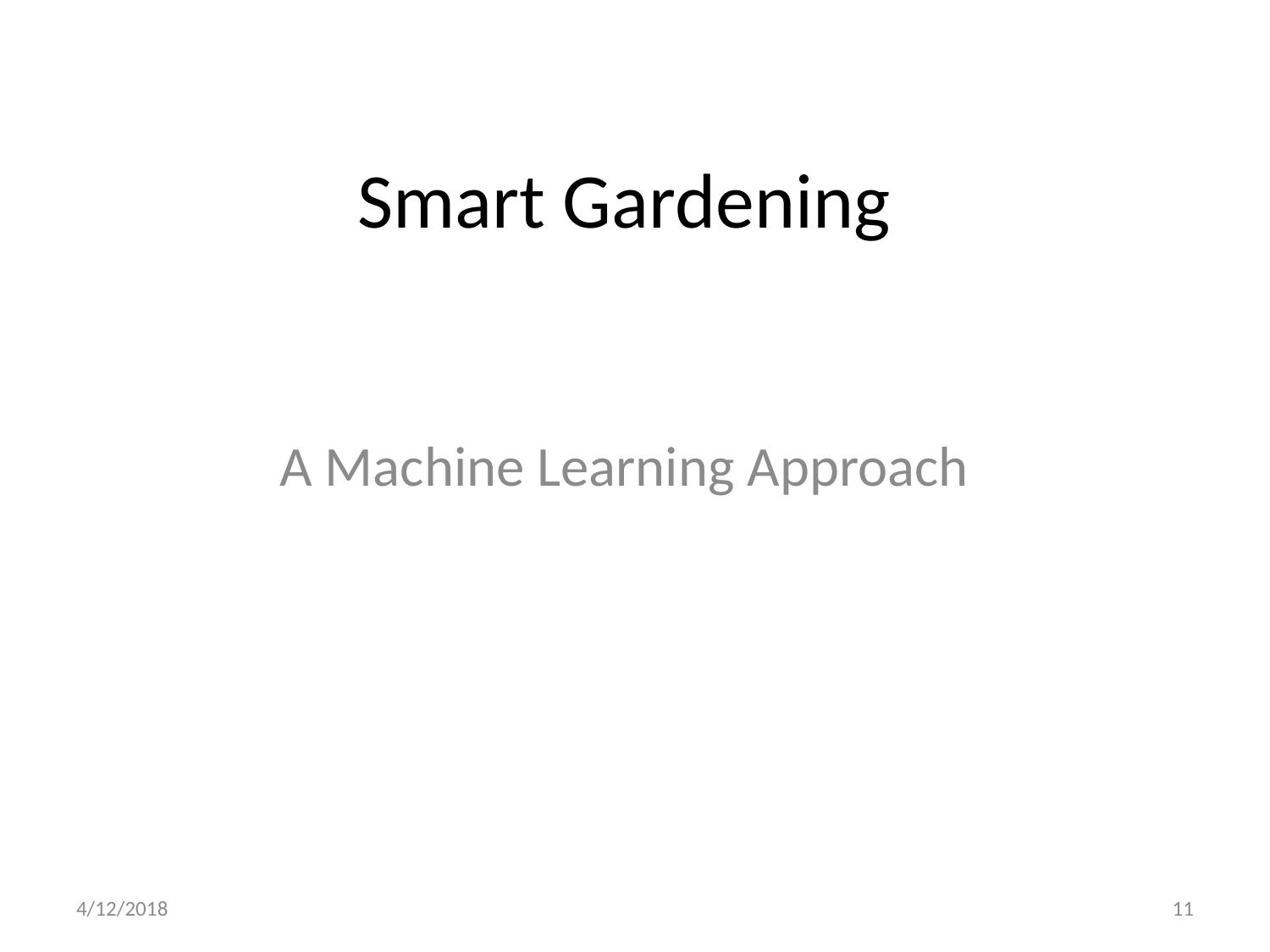

# Smart Gardening
A Machine Learning Approach
4/12/2018
11